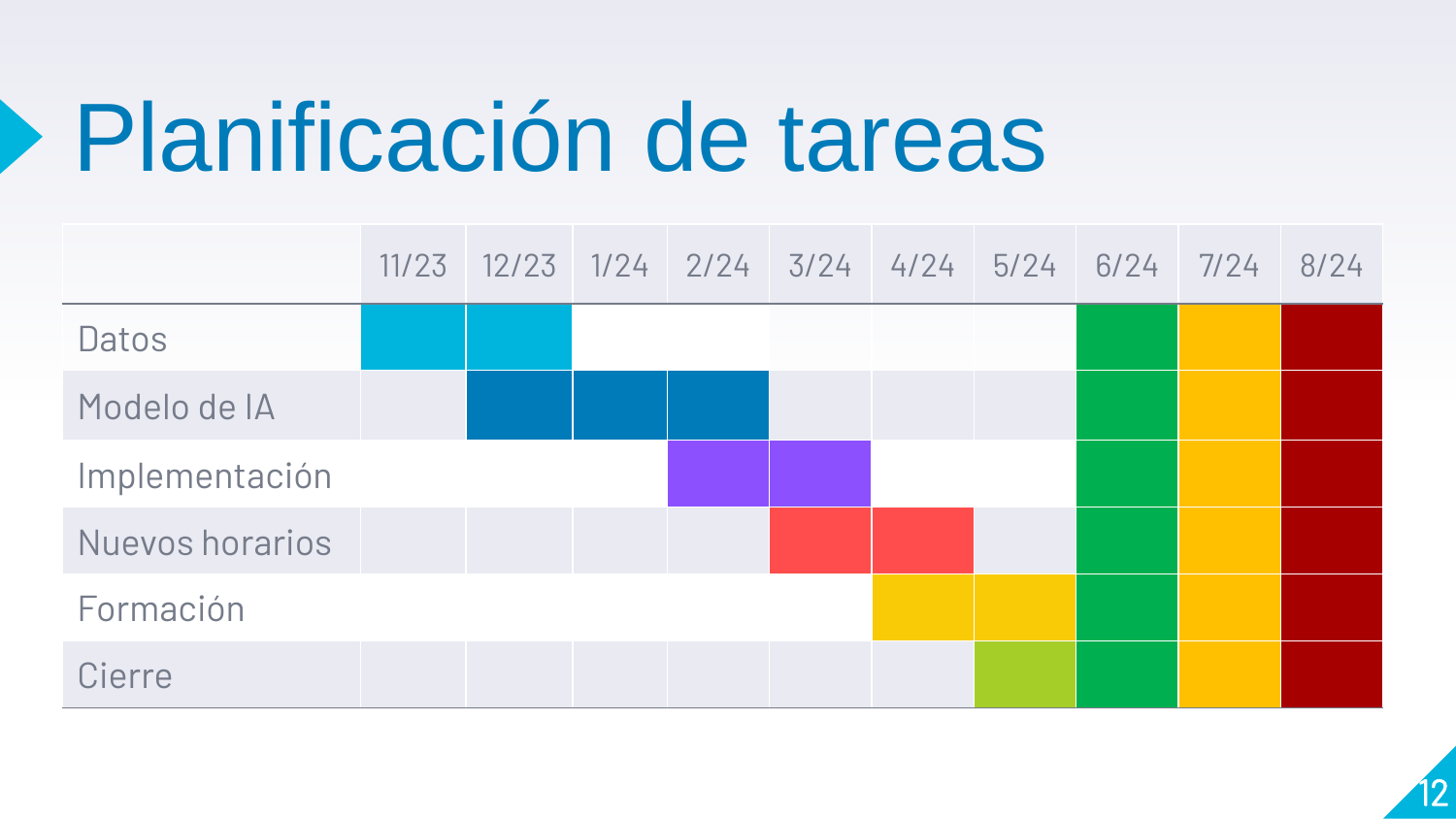

# Planificación de tareas
|  | 11/23 | 12/23 | 1/24 | 2/24 | 3/24 | 4/24 | 5/24 | 6/24 | 7/24 | 8/24 |
| --- | --- | --- | --- | --- | --- | --- | --- | --- | --- | --- |
| Datos |  |  |  |  |  |  |  |  |  |  |
| Modelo de IA |  |  |  |  |  |  |  |  |  |  |
| Implementación |  |  |  |  |  |  |  |  |  |  |
| Nuevos horarios |  |  |  |  |  |  |  |  |  |  |
| Formación |  |  |  |  |  |  |  |  |  |  |
| Cierre |  |  |  |  |  |  |  |  |  |  |
12